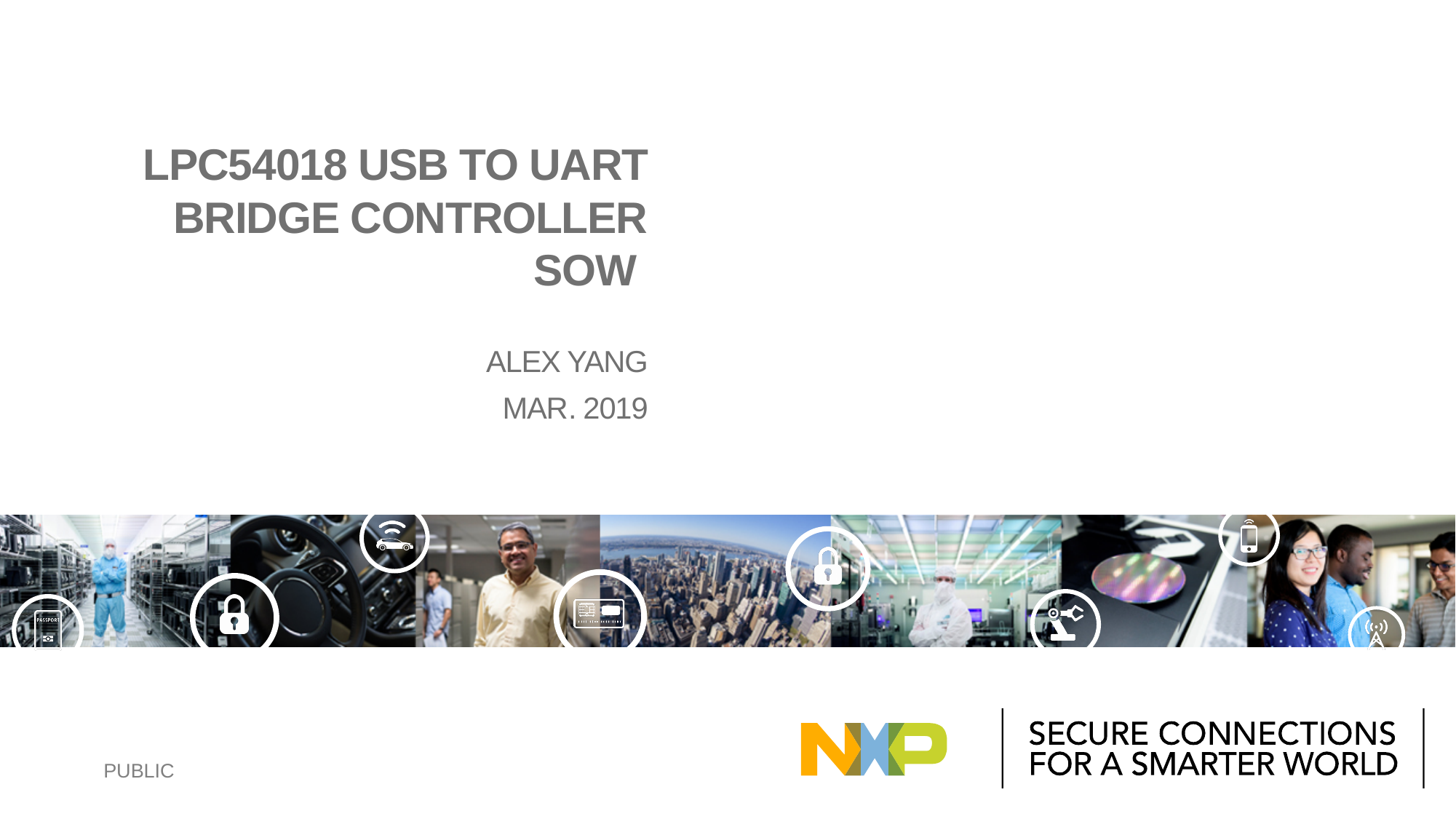

# LPC54018 USB to UART Bridge Controller SOW
Alex yang
MAR. 2019